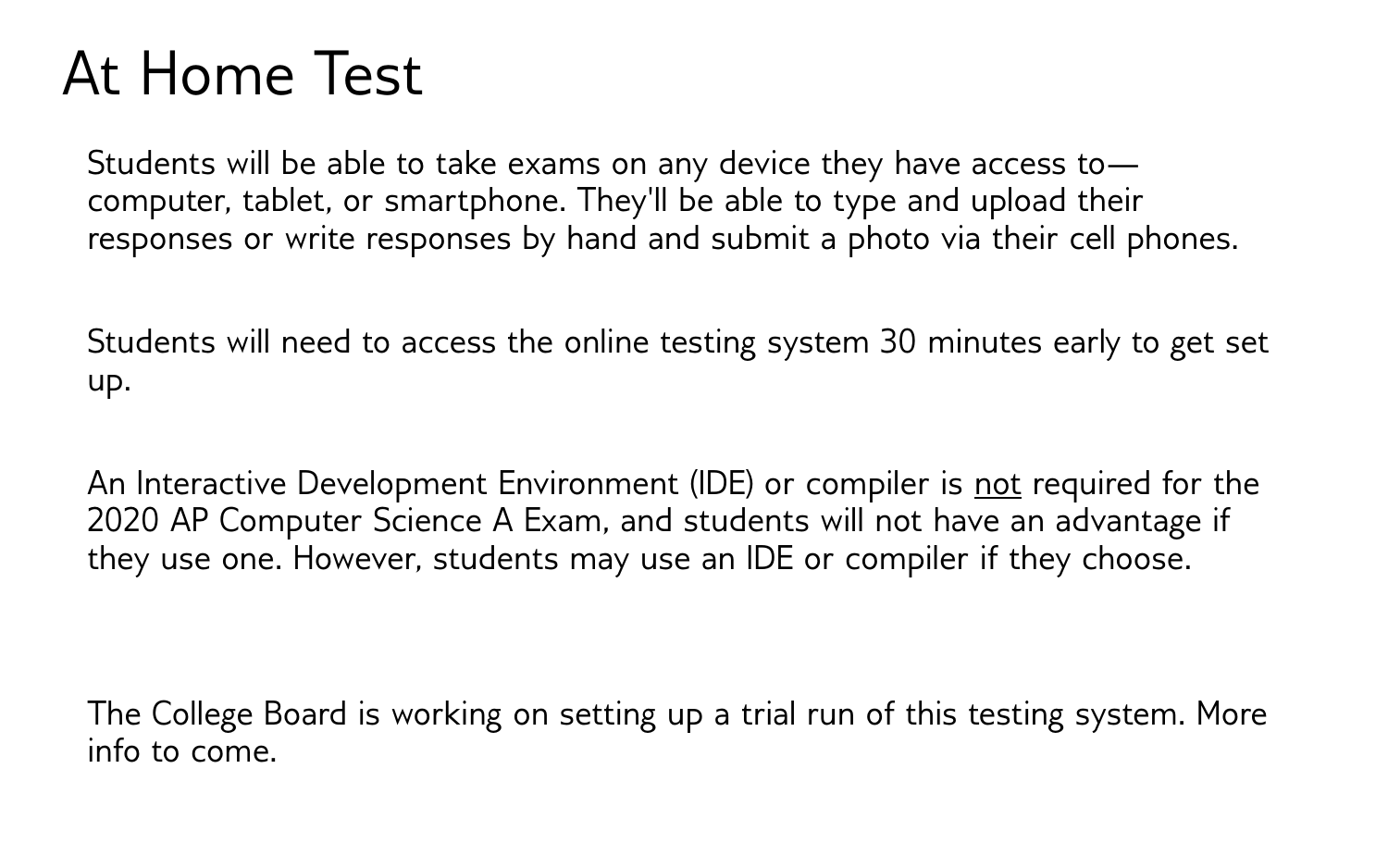

# At Home Test
Students will be able to take exams on any device they have access to—computer, tablet, or smartphone. They'll be able to type and upload their responses or write responses by hand and submit a photo via their cell phones.

Students will need to access the online testing system 30 minutes early to get set up.

An Interactive Development Environment (IDE) or compiler is not required for the 2020 AP Computer Science A Exam, and students will not have an advantage if they use one. However, students may use an IDE or compiler if they choose.

The College Board is working on setting up a trial run of this testing system. More info to come.